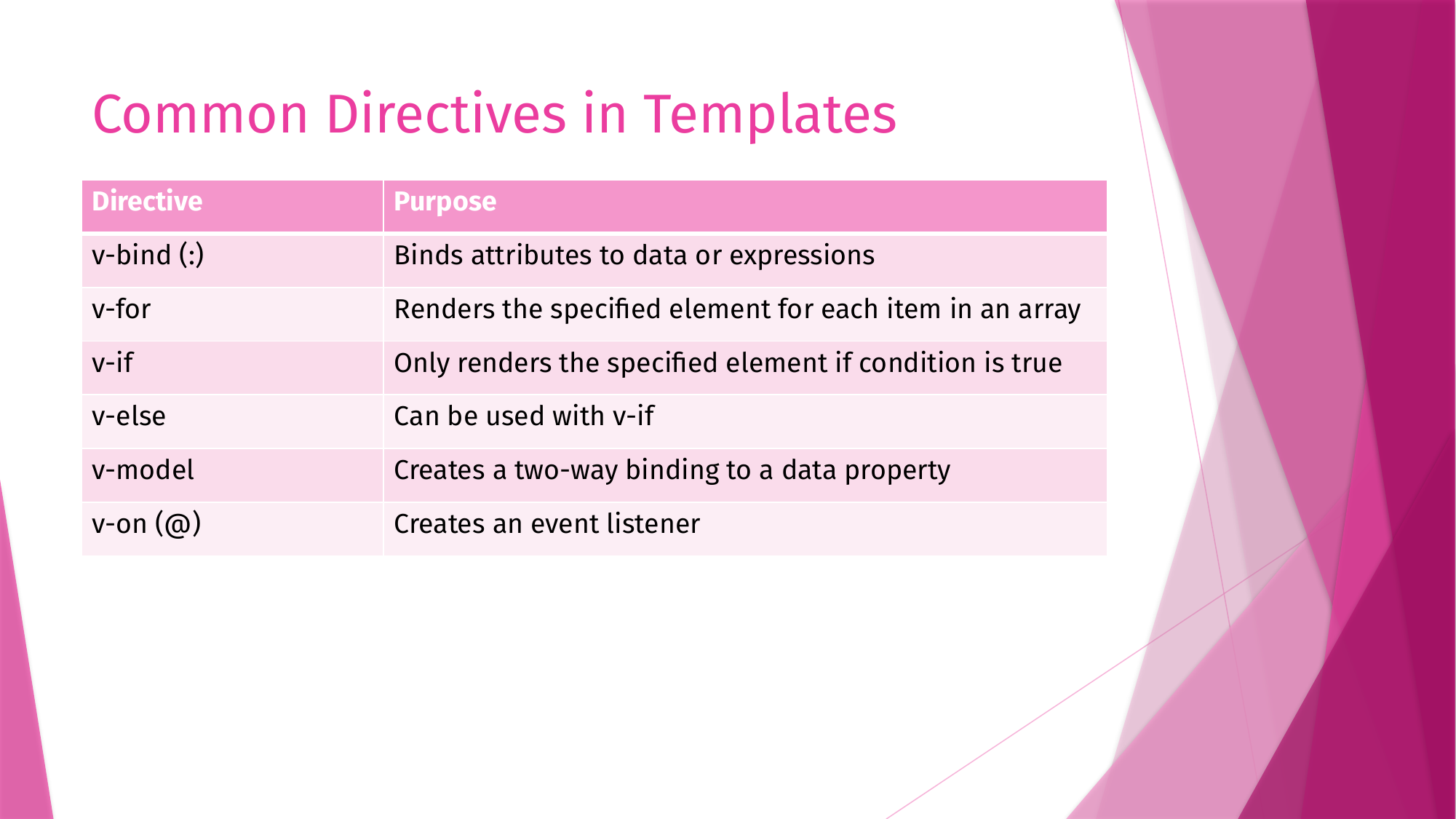

# Common Directives in Templates
| Directive | Purpose |
| --- | --- |
| v-bind (:) | Binds attributes to data or expressions |
| v-for | Renders the specified element for each item in an array |
| v-if | Only renders the specified element if condition is true |
| v-else | Can be used with v-if |
| v-model | Creates a two-way binding to a data property |
| v-on (@) | Creates an event listener |